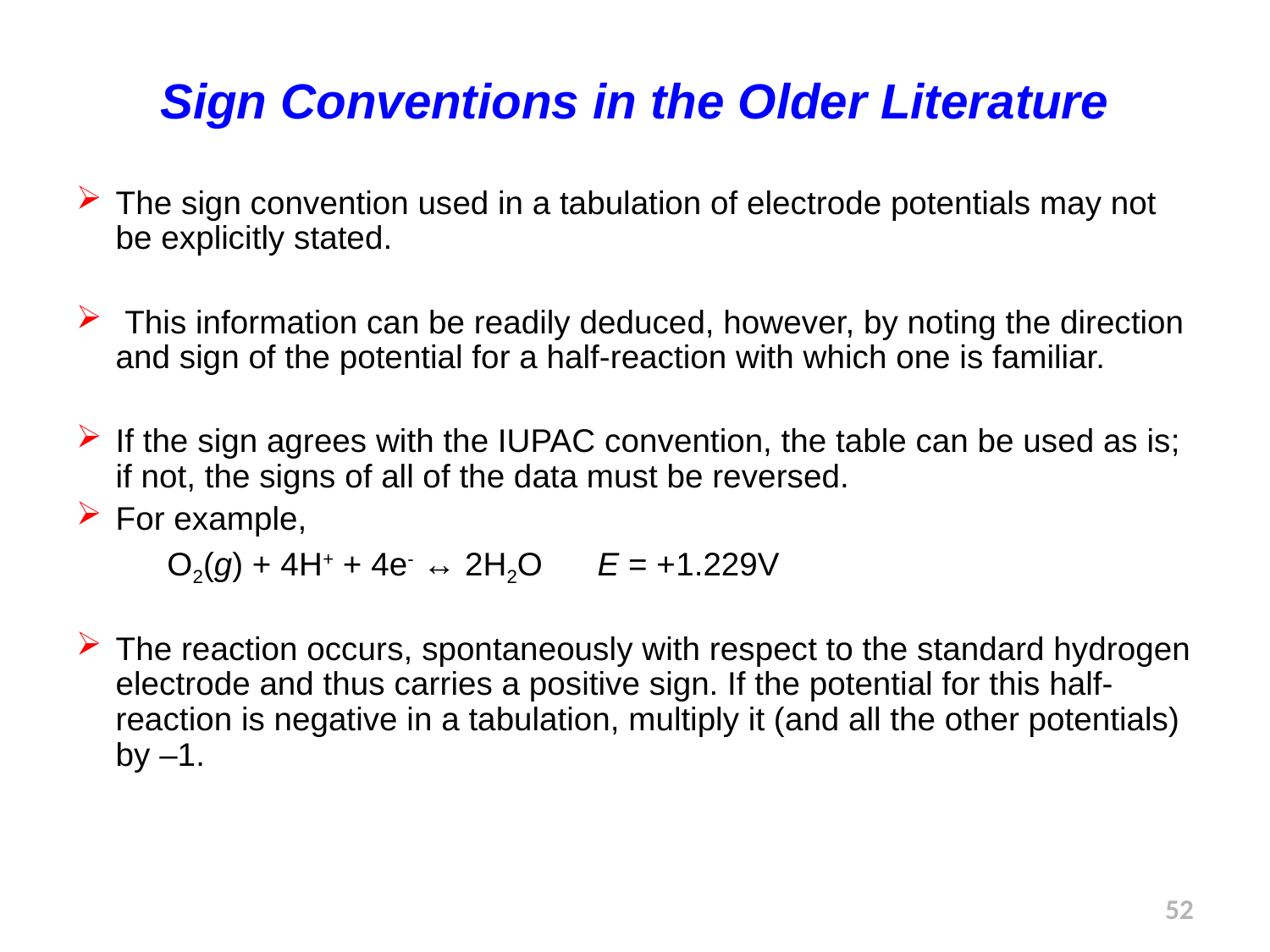

Sign Conventions in the Older Literature
The sign convention used in a tabulation of electrode potentials may not be explicitly stated.

 This information can be readily deduced, however, by noting the direction and sign of the potential for a half-reaction with which one is familiar.

If the sign agrees with the IUPAC convention, the table can be used as is; if not, the signs of all of the data must be reversed.
For example,
          O2(g) + 4H+ + 4e- ↔ 2H2O      E = +1.229V

The reaction occurs, spontaneously with respect to the standard hydrogen electrode and thus carries a positive sign. If the potential for this half-reaction is negative in a tabulation, multiply it (and all the other potentials) by –1.

52